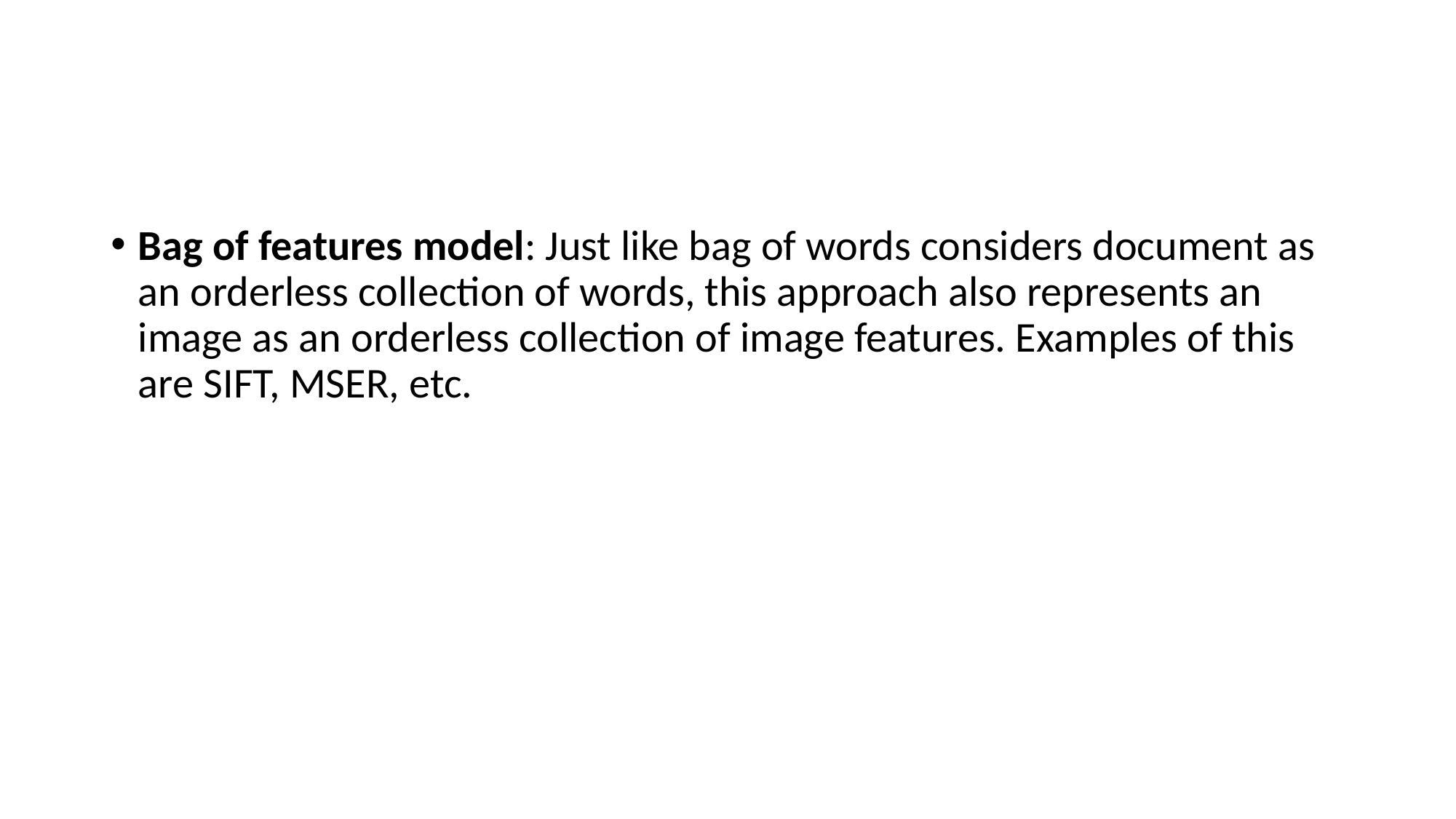

#
Bag of features model: Just like bag of words considers document as an orderless collection of words, this approach also represents an image as an orderless collection of image features. Examples of this are SIFT, MSER, etc.